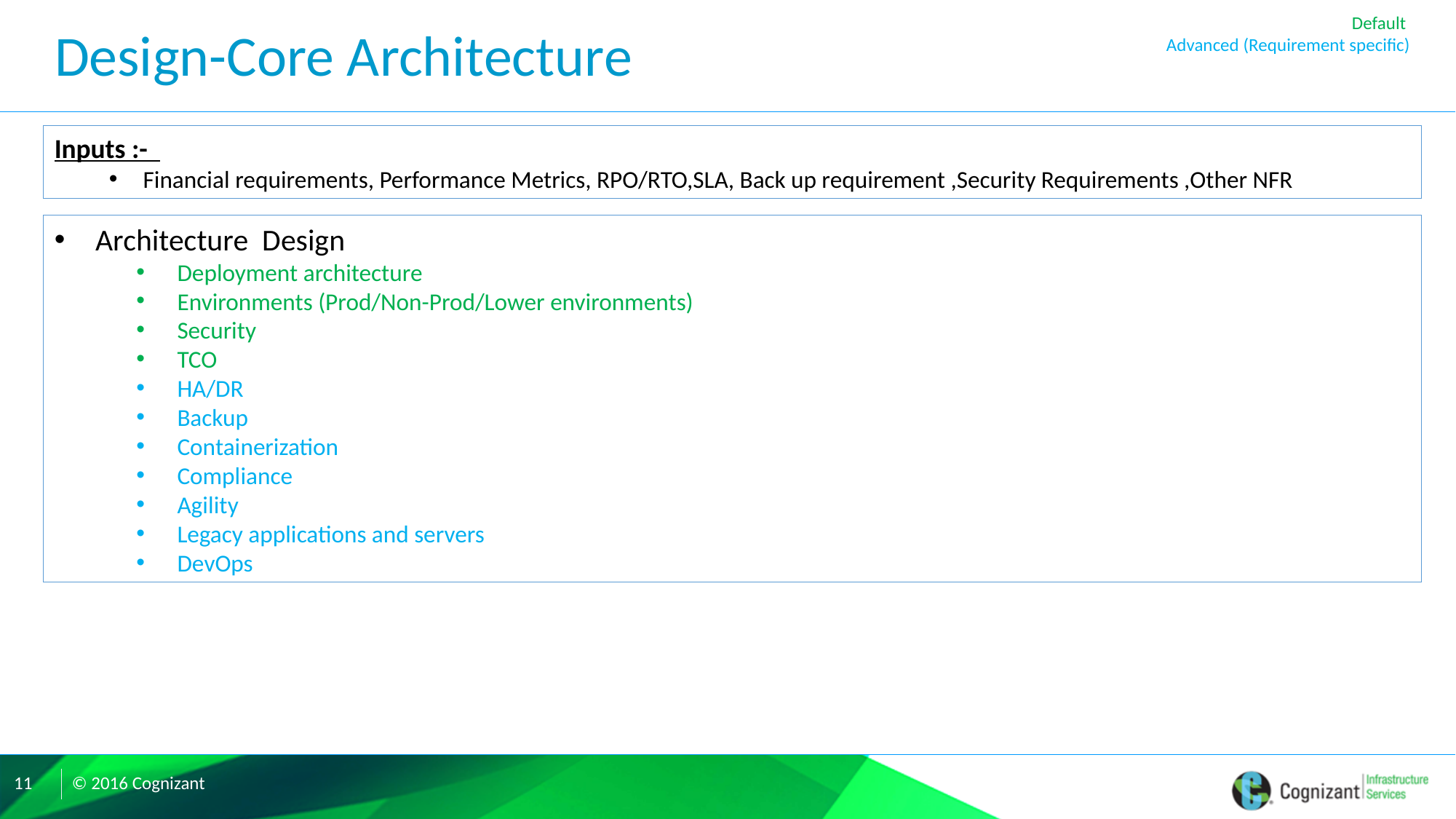

Default
Advanced (Requirement specific)
# Design-Core Architecture
Inputs :-
Financial requirements, Performance Metrics, RPO/RTO,SLA, Back up requirement ,Security Requirements ,Other NFR
Architecture  Design
Deployment architecture
Environments (Prod/Non-Prod/Lower environments)
Security
TCO
HA/DR
Backup
Containerization
Compliance
Agility
Legacy applications and servers
DevOps